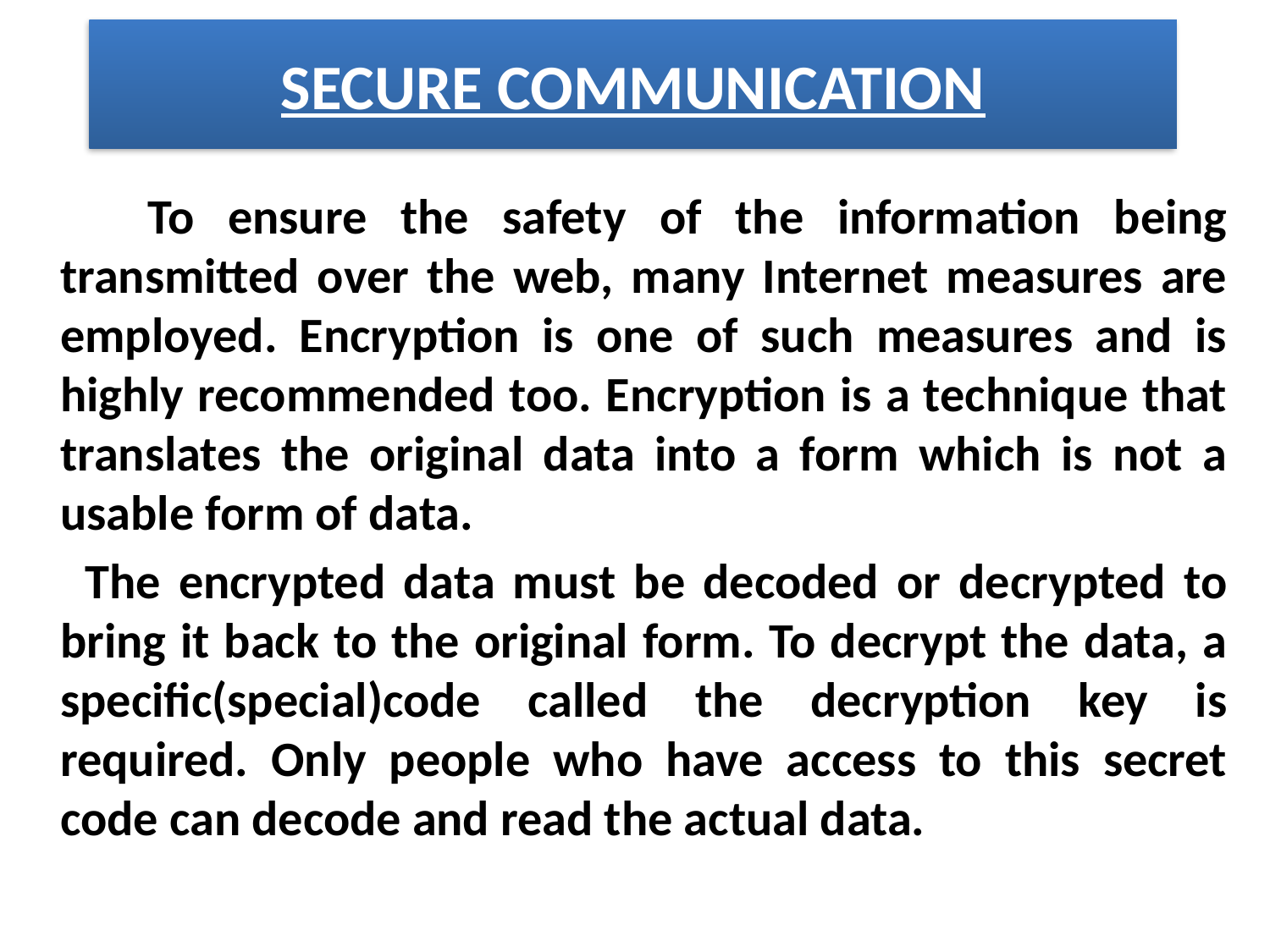

# SECURE COMMUNICATION
    To ensure the safety of the information being transmitted over the web, many Internet measures are employed. Encryption is one of such measures and is highly recommended too. Encryption is a technique that translates the original data into a form which is not a usable form of data.
    The encrypted data must be decoded or decrypted to bring it back to the original form. To decrypt the data, a specific(special)code called the decryption key is required. Only people who have access to this secret code can decode and read the actual data.